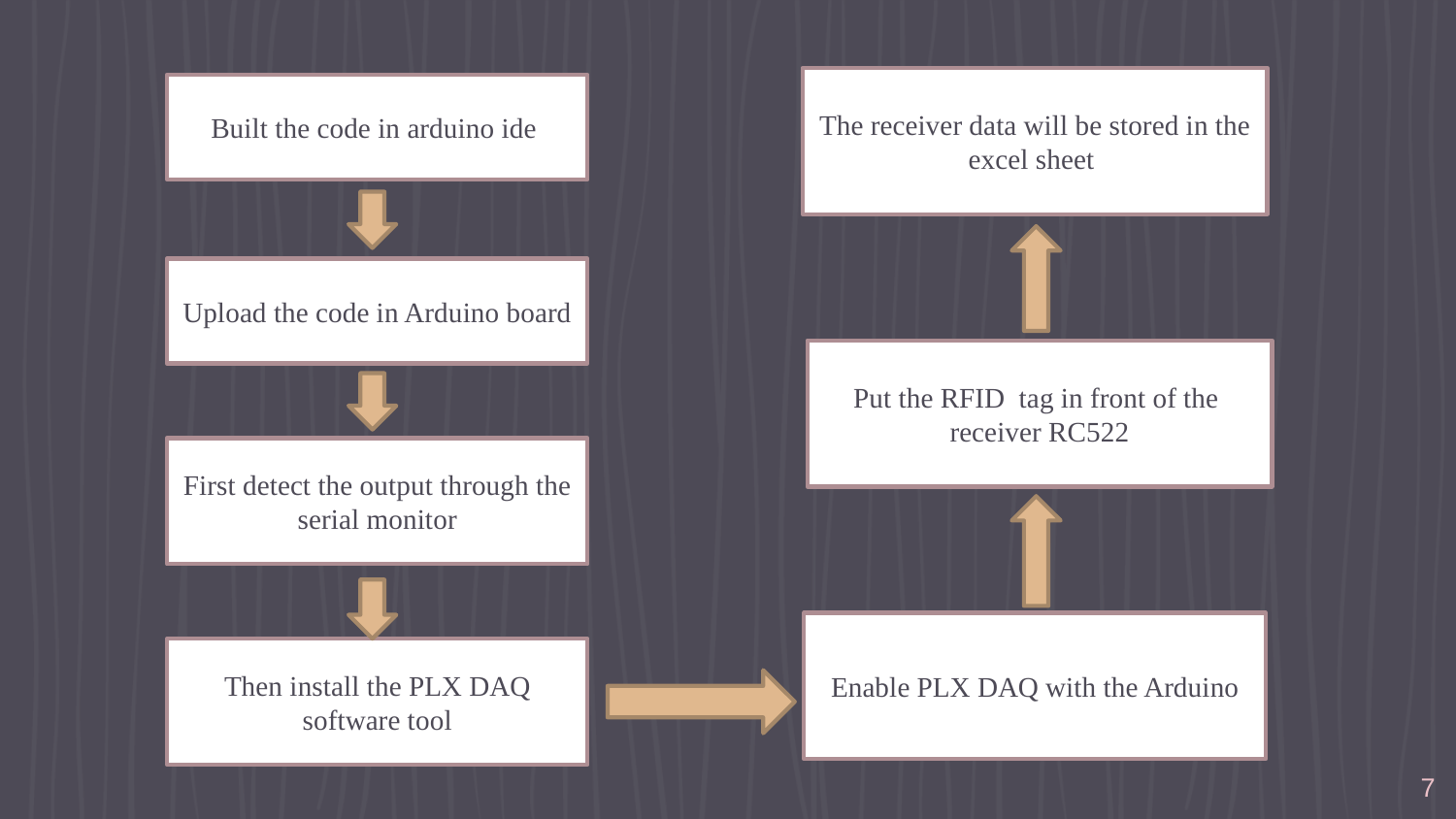

The receiver data will be stored in the excel sheet
Built the code in arduino ide

Upload the code in Arduino board
Put the RFID  tag in front of the  receiver RC522

First detect the output through the serial monitor

Enable PLX DAQ with the Arduino
Then install the PLX DAQ software tool

7